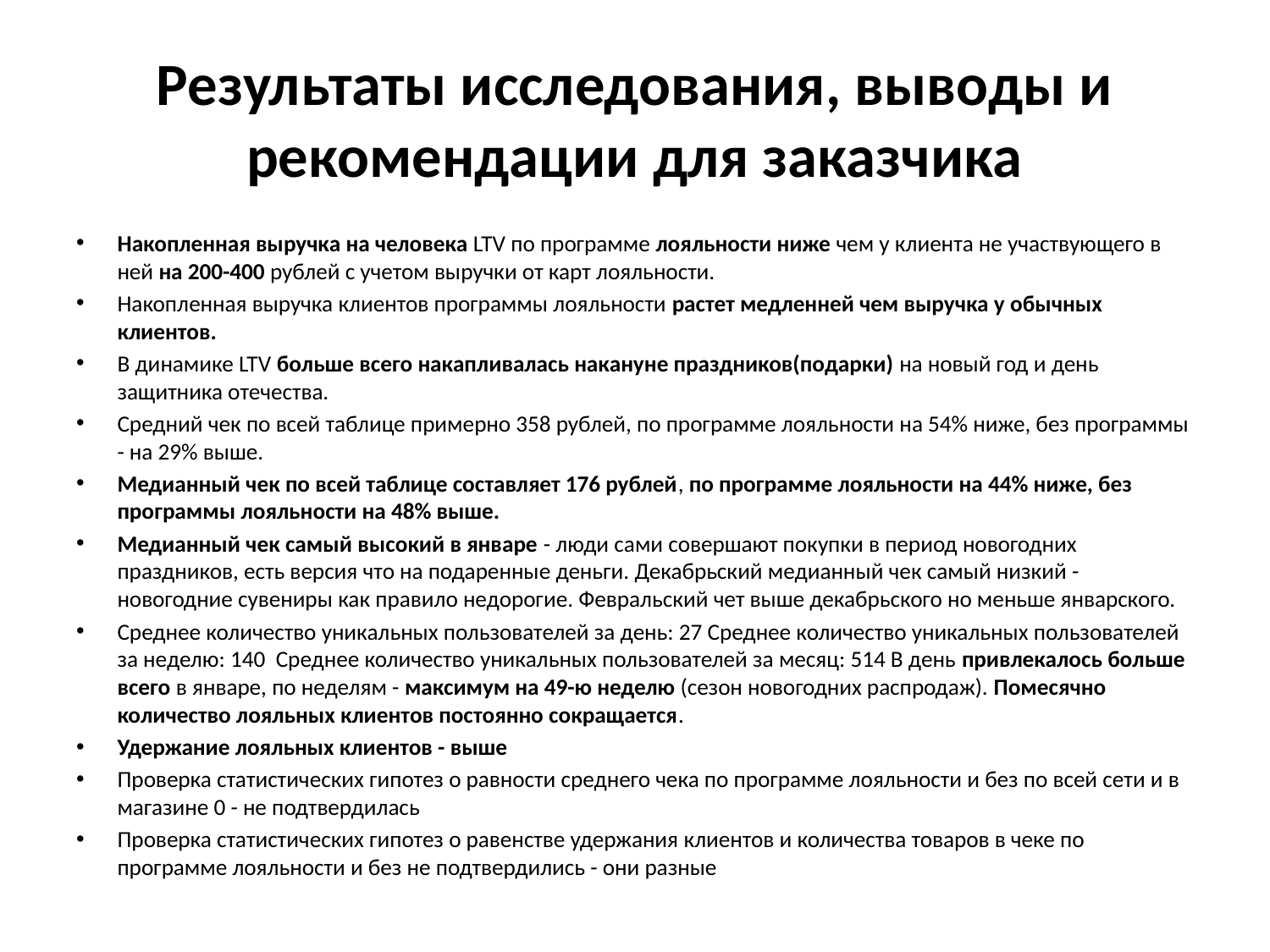

# Результаты исследования, выводы и рекомендации для заказчика
Накопленная выручка на человека LTV по программе лояльности ниже чем у клиента не участвующего в ней на 200-400 рублей с учетом выручки от карт лояльности.
Накопленная выручка клиентов программы лояльности растет медленней чем выручка у обычных клиентов.
В динамике LTV больше всего накапливалась накануне праздников(подарки) на новый год и день защитника отечества.
Средний чек по всей таблице примерно 358 рублей, по программе лояльности на 54% ниже, без программы - на 29% выше.
Медианный чек по всей таблице составляет 176 рублей, по программе лояльности на 44% ниже, без программы лояльности на 48% выше.
Медианный чек самый высокий в январе - люди сами совершают покупки в период новогодних праздников, есть версия что на подаренные деньги. Декабрьский медианный чек самый низкий - новогодние сувениры как правило недорогие. Февральский чет выше декабрьского но меньше январского.
Среднее количество уникальных пользователей за день: 27 Среднее количество уникальных пользователей за неделю: 140  Среднее количество уникальных пользователей за месяц: 514 В день привлекалось больше всего в январе, по неделям - максимум на 49-ю неделю (сезон новогодних распродаж). Помесячно количество лояльных клиентов постоянно сокращается.
Удержание лояльных клиентов - выше
Проверка статистических гипотез о равности среднего чека по программе лояльности и без по всей сети и в магазине 0 - не подтвердилась
Проверка статистических гипотез о равенстве удержания клиентов и количества товаров в чеке по программе лояльности и без не подтвердились - они разные